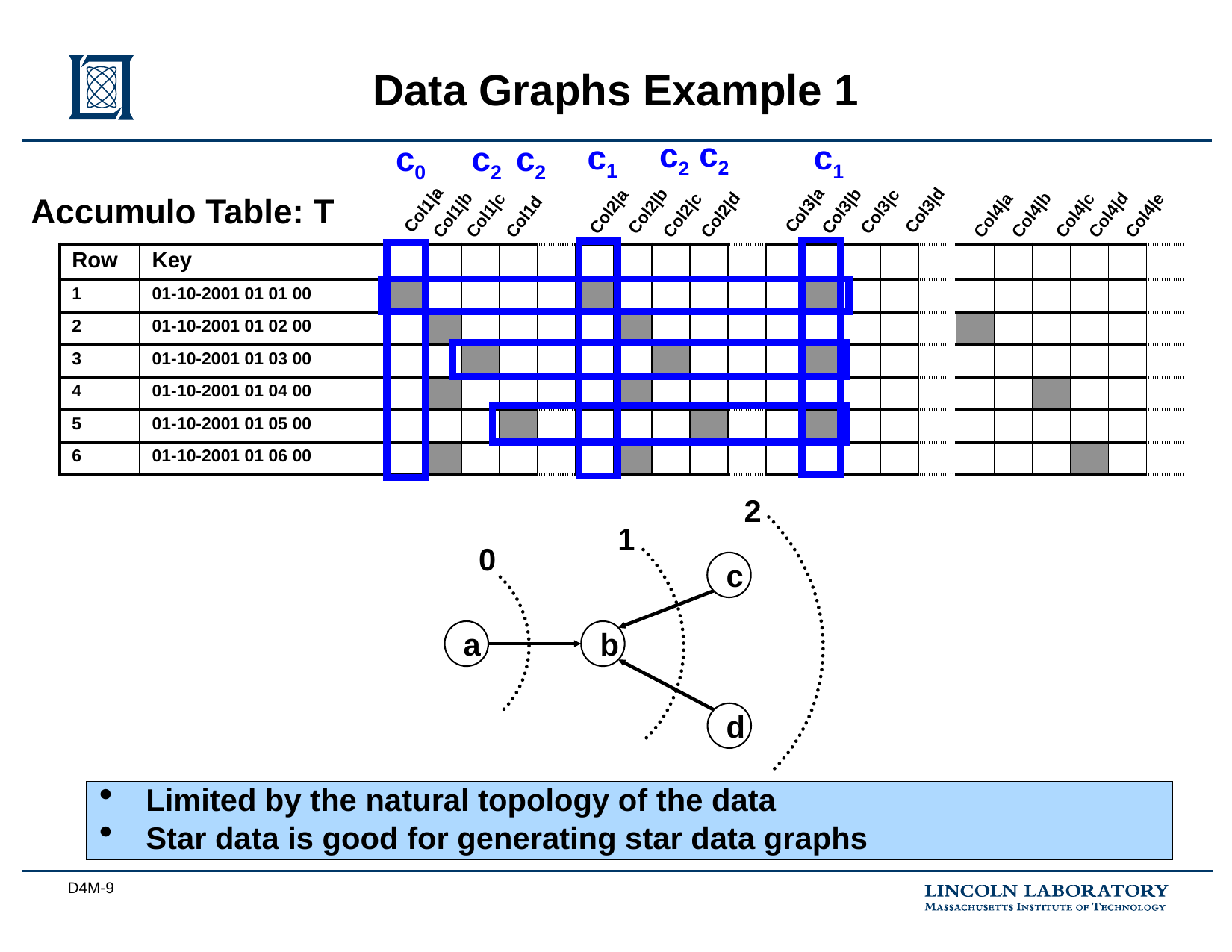

# Data Graphs Example 1
c2
c2
c2
c2

c1
c1
c0

Accumulo Table: T
Col1|a
Col3|a
Col3|d
Col2|b
Col3|b
Col2|a
Col3|c
Col1|b
Col2|d
Col4|b
Col4|d
Col1|c
Col2|c
Col4|a
Col4|c
Col4|e
Col1d

| Row | Key |  |  |  |  |  |  |  |  |  |  |  |  |  |  |  |  |  |  |  |  |  |
| --- | --- | --- | --- | --- | --- | --- | --- | --- | --- | --- | --- | --- | --- | --- | --- | --- | --- | --- | --- | --- | --- | --- |
| 1 | 01-10-2001 01 01 00 |  |  |  |  |  |  |  |  |  |  |  |  |  |  |  |  |  |  |  |  |  |
| 2 | 01-10-2001 01 02 00 |  |  |  |  |  |  |  |  |  |  |  |  |  |  |  |  |  |  |  |  |  |
| 3 | 01-10-2001 01 03 00 |  |  |  |  |  |  |  |  |  |  |  |  |  |  |  |  |  |  |  |  |  |
| 4 | 01-10-2001 01 04 00 |  |  |  |  |  |  |  |  |  |  |  |  |  |  |  |  |  |  |  |  |  |
| 5 | 01-10-2001 01 05 00 |  |  |  |  |  |  |  |  |  |  |  |  |  |  |  |  |  |  |  |  |  |
| 6 | 01-10-2001 01 06 00 |  |  |  |  |  |  |  |  |  |  |  |  |  |  |  |  |  |  |  |  |  |
2
1
0
c

a
b
d
Limited by the natural topology of the data
Star data is good for generating star data graphs